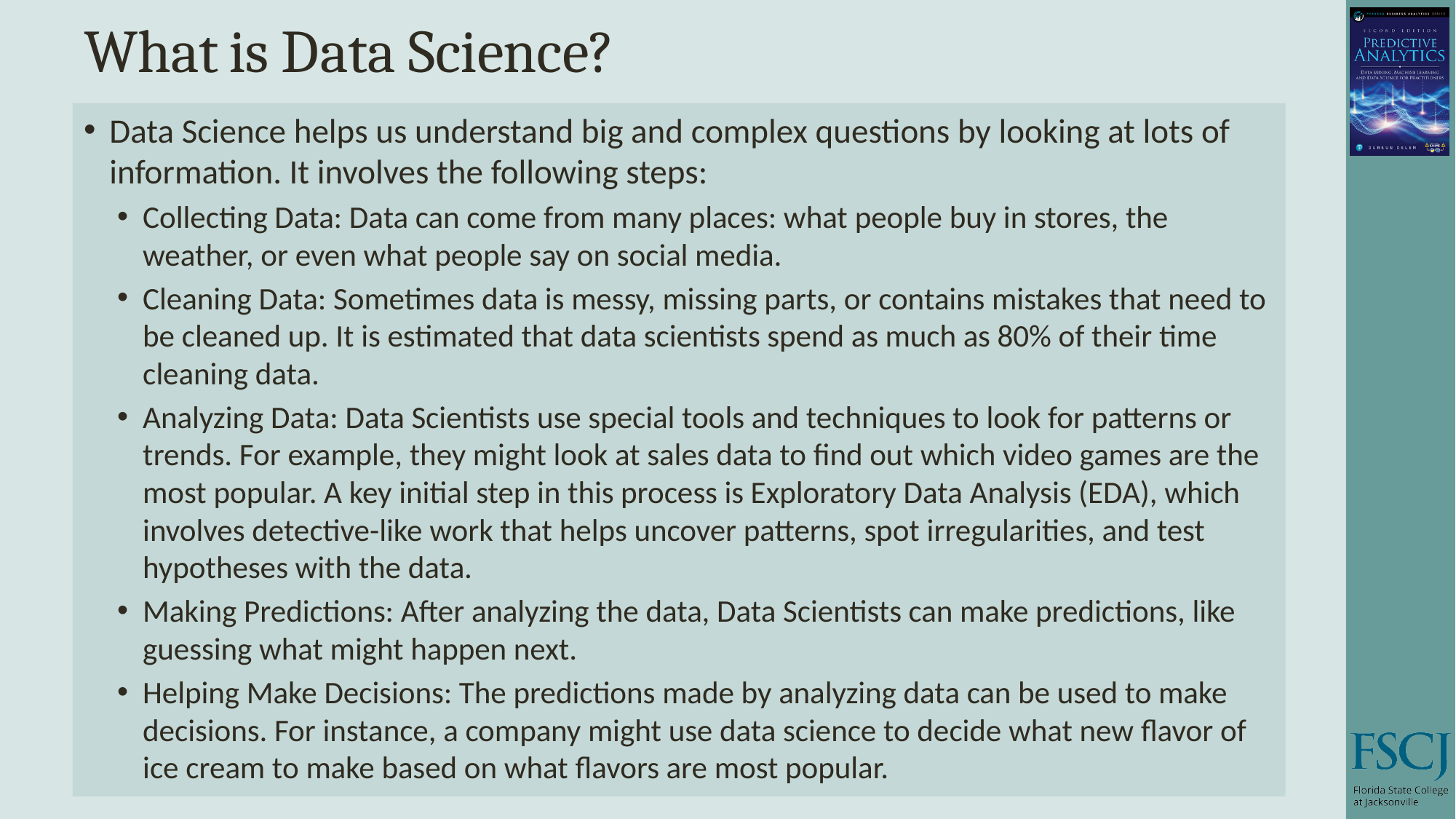

# What is Data Science?
Data Science helps us understand big and complex questions by looking at lots of information. It involves the following steps:
Collecting Data: Data can come from many places: what people buy in stores, the weather, or even what people say on social media.
Cleaning Data: Sometimes data is messy, missing parts, or contains mistakes that need to be cleaned up. It is estimated that data scientists spend as much as 80% of their time cleaning data.
Analyzing Data: Data Scientists use special tools and techniques to look for patterns or trends. For example, they might look at sales data to find out which video games are the most popular. A key initial step in this process is Exploratory Data Analysis (EDA), which involves detective-like work that helps uncover patterns, spot irregularities, and test hypotheses with the data.
Making Predictions: After analyzing the data, Data Scientists can make predictions, like guessing what might happen next.
Helping Make Decisions: The predictions made by analyzing data can be used to make decisions. For instance, a company might use data science to decide what new flavor of ice cream to make based on what flavors are most popular.